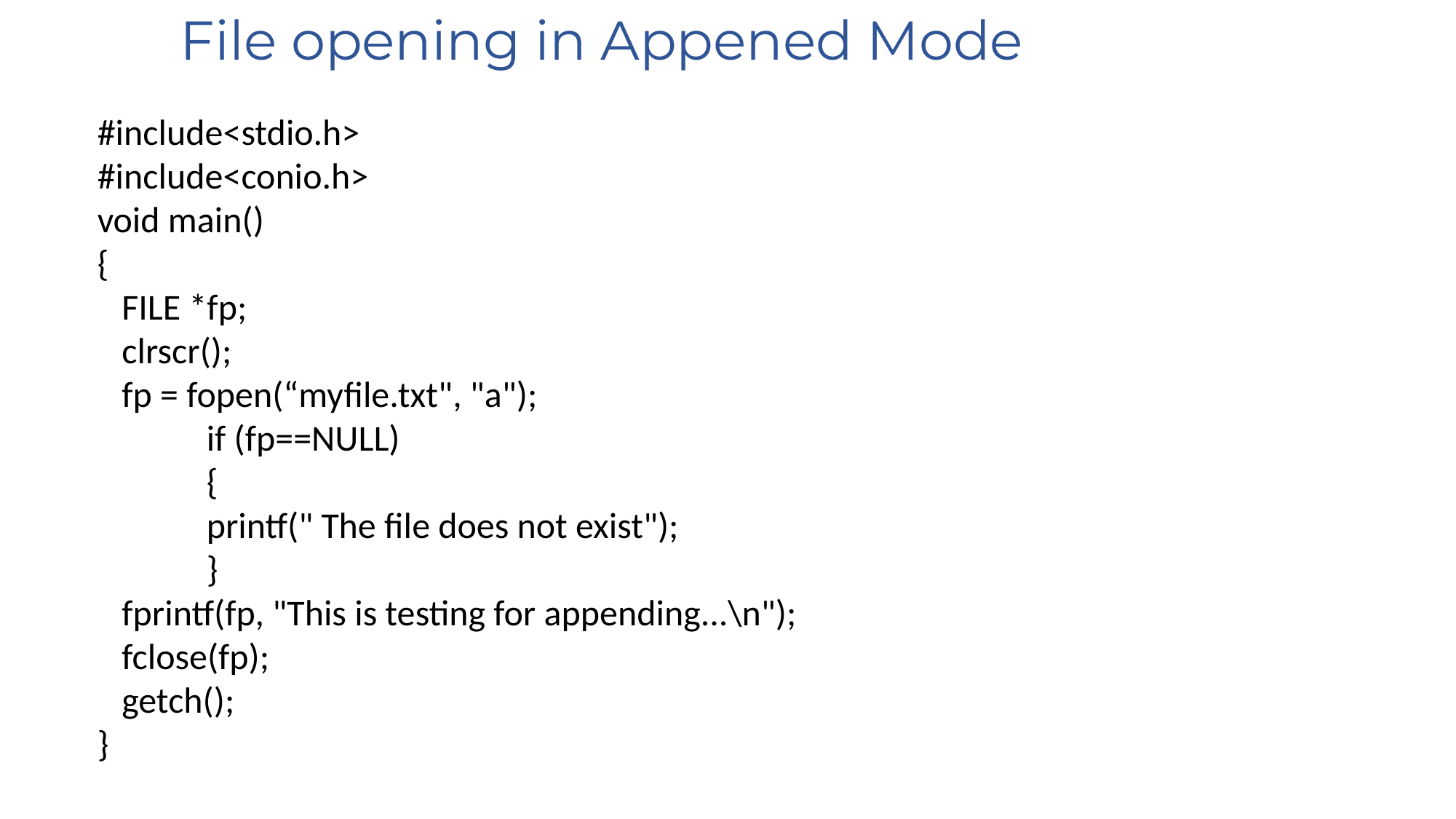

File opening in Appened Mode
#include<stdio.h>
#include<conio.h>
void main()
{
   FILE *fp;
   clrscr();
   fp = fopen(“myfile.txt", "a");
	if (fp==NULL)
	{
	printf(" The file does not exist");
	}
   fprintf(fp, "This is testing for appending...\n");
   fclose(fp);
   getch();
}